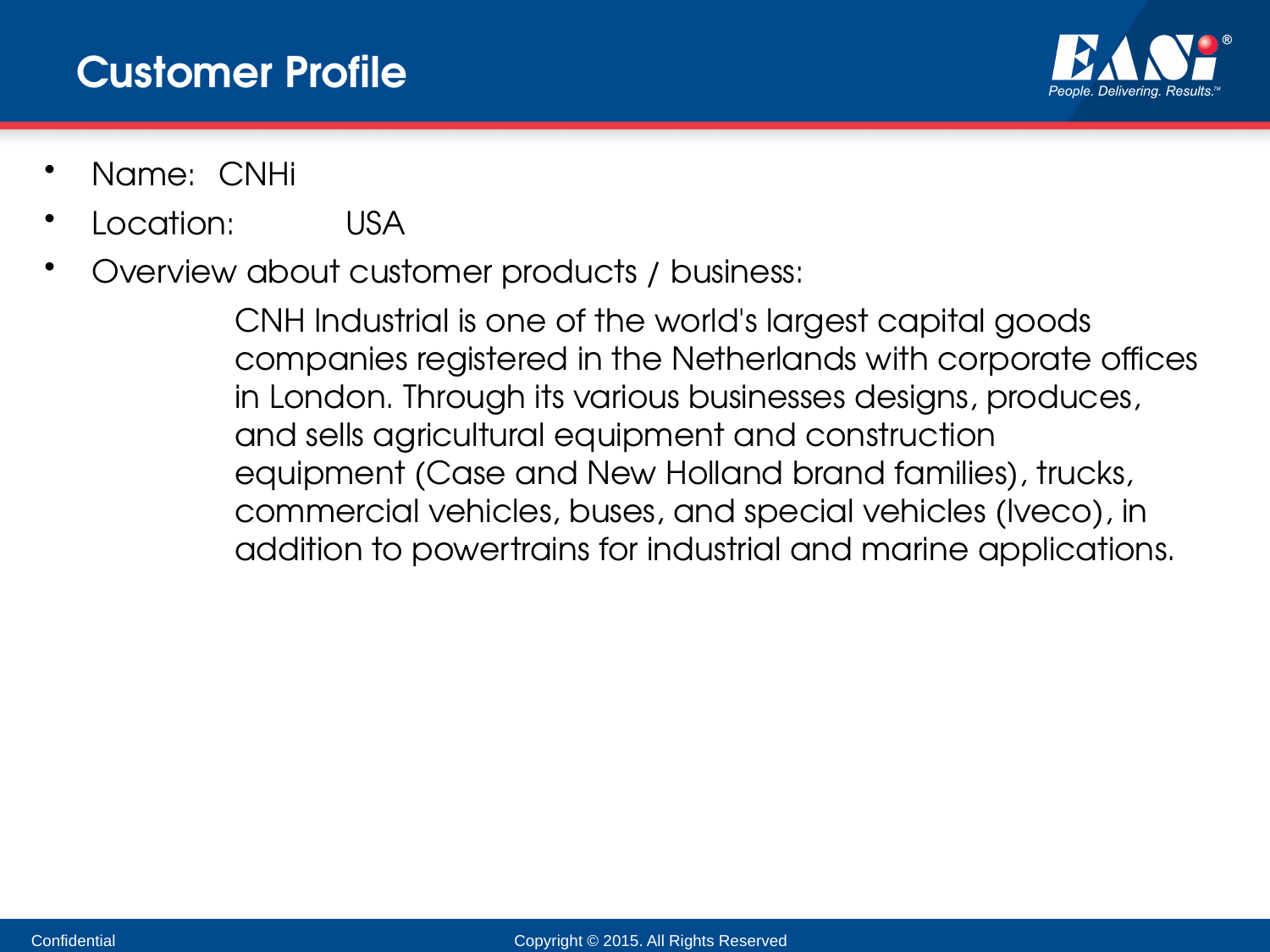

# Customer Profile
Name:	CNHi
Location: 	USA
Overview about customer products / business:
CNH Industrial is one of the world's largest capital goods companies registered in the Netherlands with corporate offices in London. Through its various businesses designs, produces, and sells agricultural equipment and construction equipment (Case and New Holland brand families), trucks, commercial vehicles, buses, and special vehicles (Iveco), in addition to powertrains for industrial and marine applications.